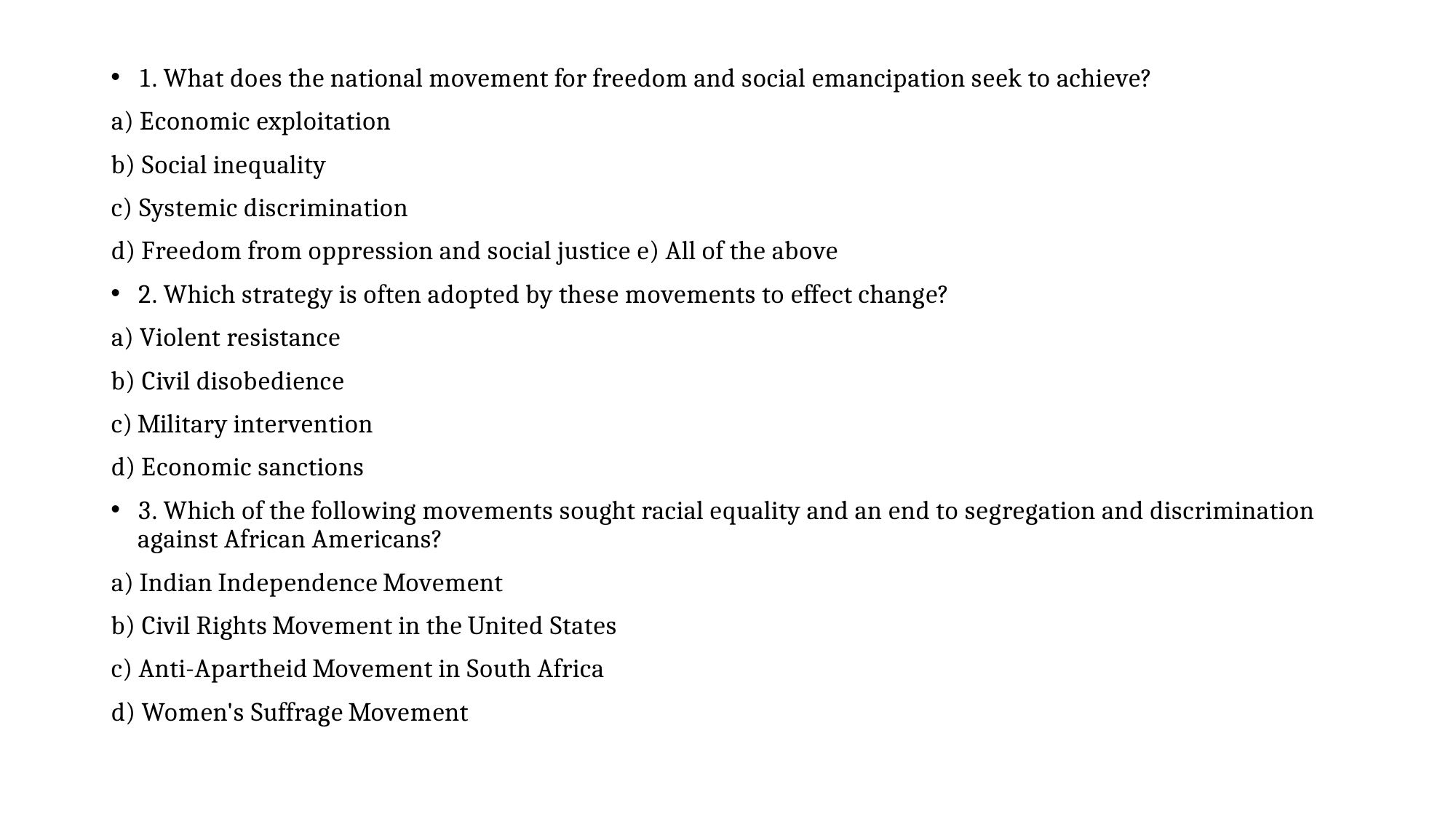

1. What does the national movement for freedom and social emancipation seek to achieve?
a) Economic exploitation
b) Social inequality
c) Systemic discrimination
d) Freedom from oppression and social justice e) All of the above
2. Which strategy is often adopted by these movements to effect change?
a) Violent resistance
b) Civil disobedience
c) Military intervention
d) Economic sanctions
3. Which of the following movements sought racial equality and an end to segregation and discrimination against African Americans?
a) Indian Independence Movement
b) Civil Rights Movement in the United States
c) Anti-Apartheid Movement in South Africa
d) Women's Suffrage Movement